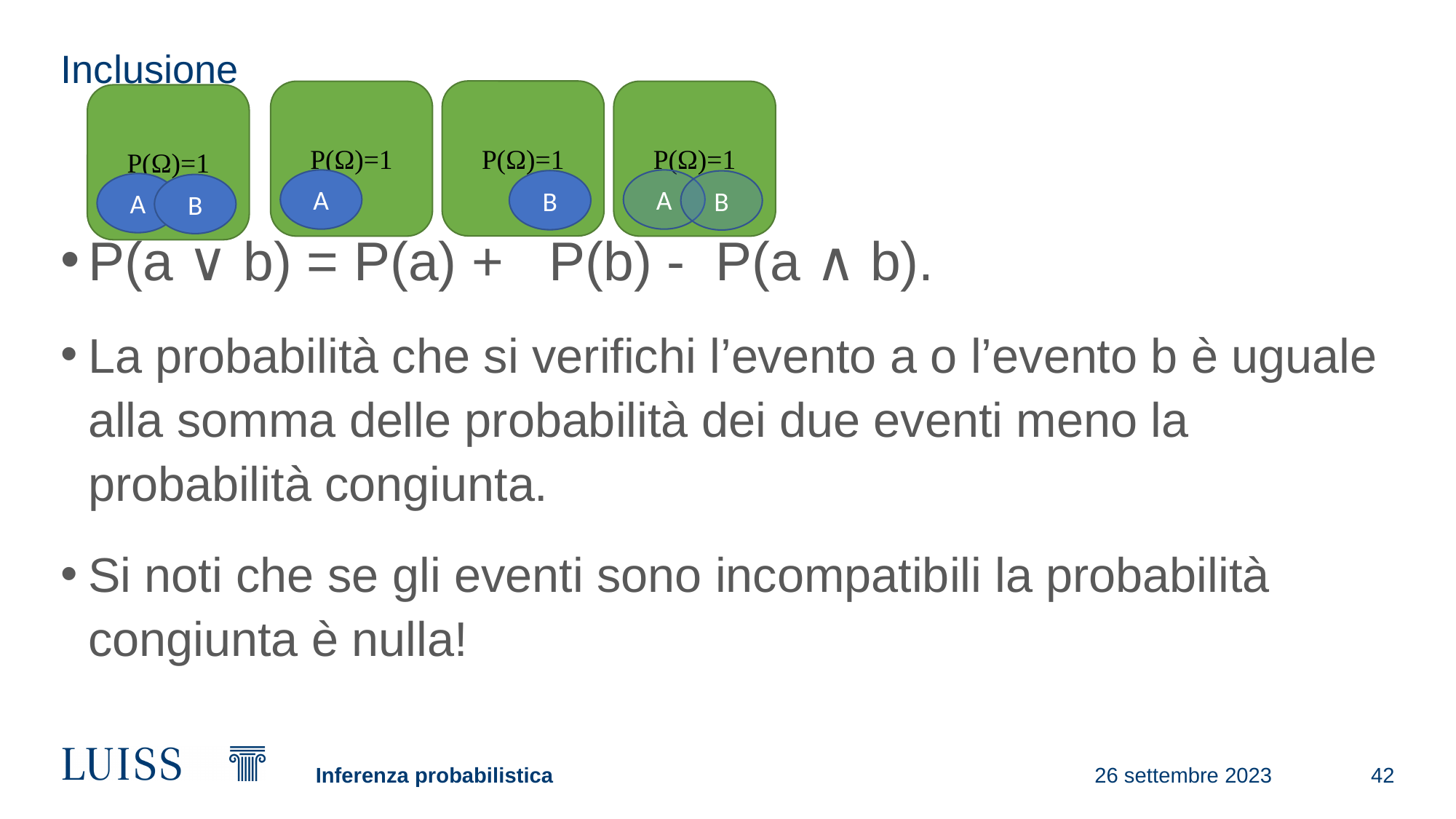

# Inclusione
P(Ω)=1
P(Ω)=1
P(Ω)=1
P(Ω)=1
A
A
B
B
A
B
P(a ∨ b) = P(a) +   P(b) -  P(a ∧ b).
La probabilità che si verifichi l’evento a o l’evento b è uguale alla somma delle probabilità dei due eventi meno la probabilità congiunta.
Si noti che se gli eventi sono incompatibili la probabilità congiunta è nulla!
Inferenza probabilistica
26 settembre 2023
42